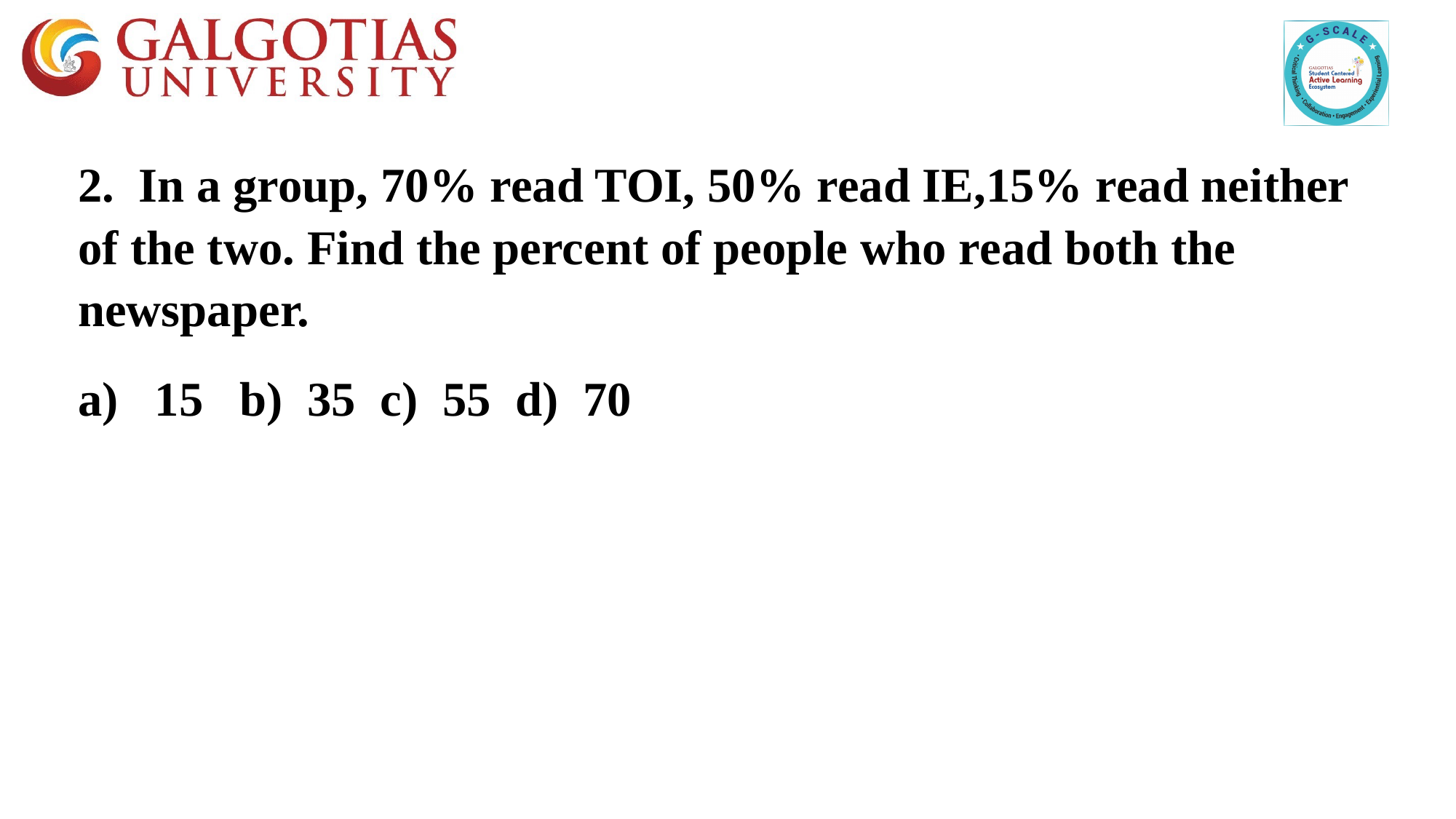

2.  In a group, 70% read TOI, 50% read IE,15% read neither of the two. Find the percent of people who read both the newspaper.
a)   15   b)  35  c)  55  d)  70